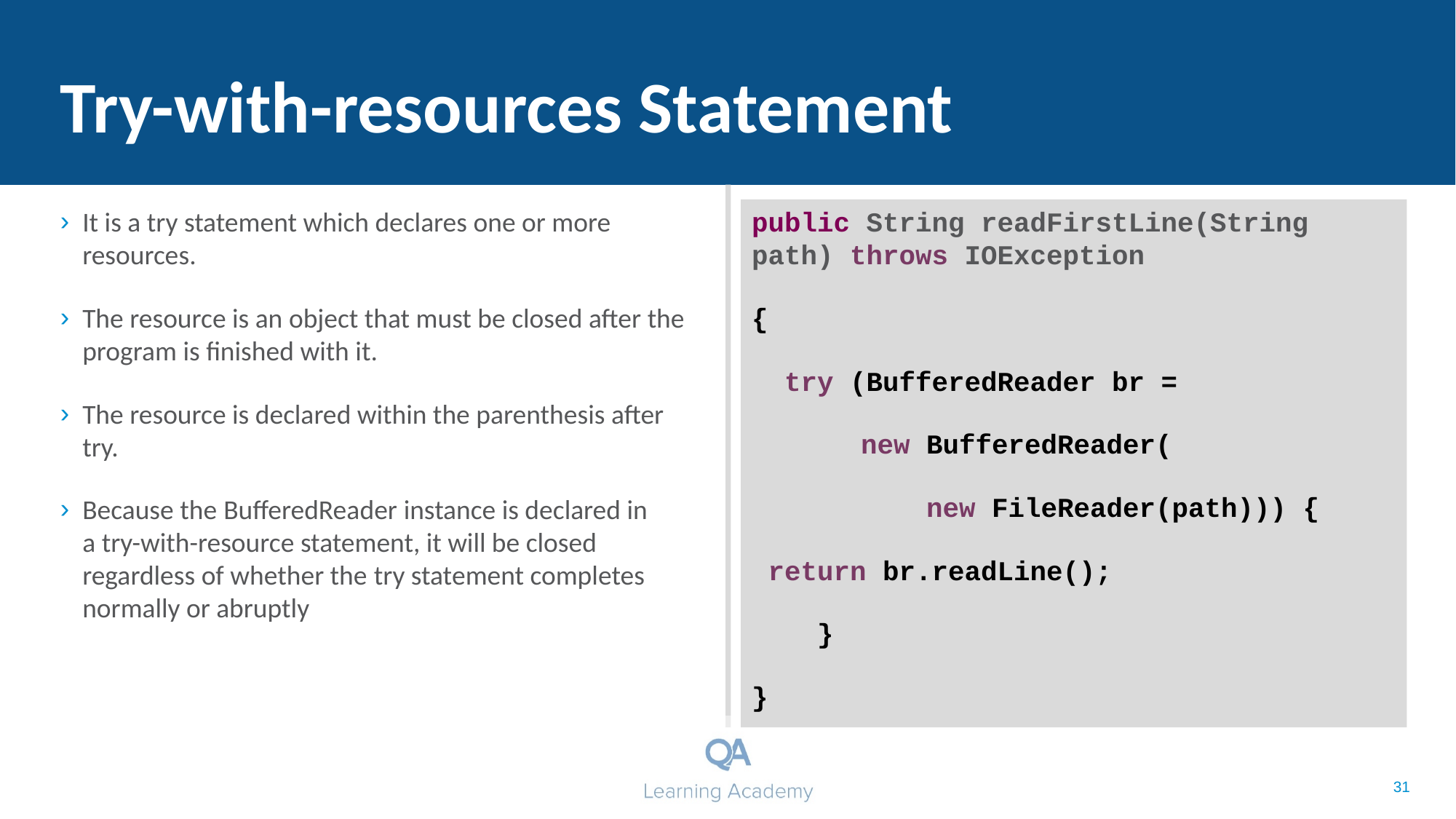

# Try-with-resources Statement
It is a try statement which declares one or more resources.
The resource is an object that must be closed after the program is finished with it.
The resource is declared within the parenthesis after try.
Because the BufferedReader instance is declared in a try-with-resource statement, it will be closed regardless of whether the try statement completes normally or abruptly

public String readFirstLine(String path) throws IOException
{
  try (BufferedReader br =
 	new BufferedReader(
	    new FileReader(path))) {
 return br.readLine();
    }
}